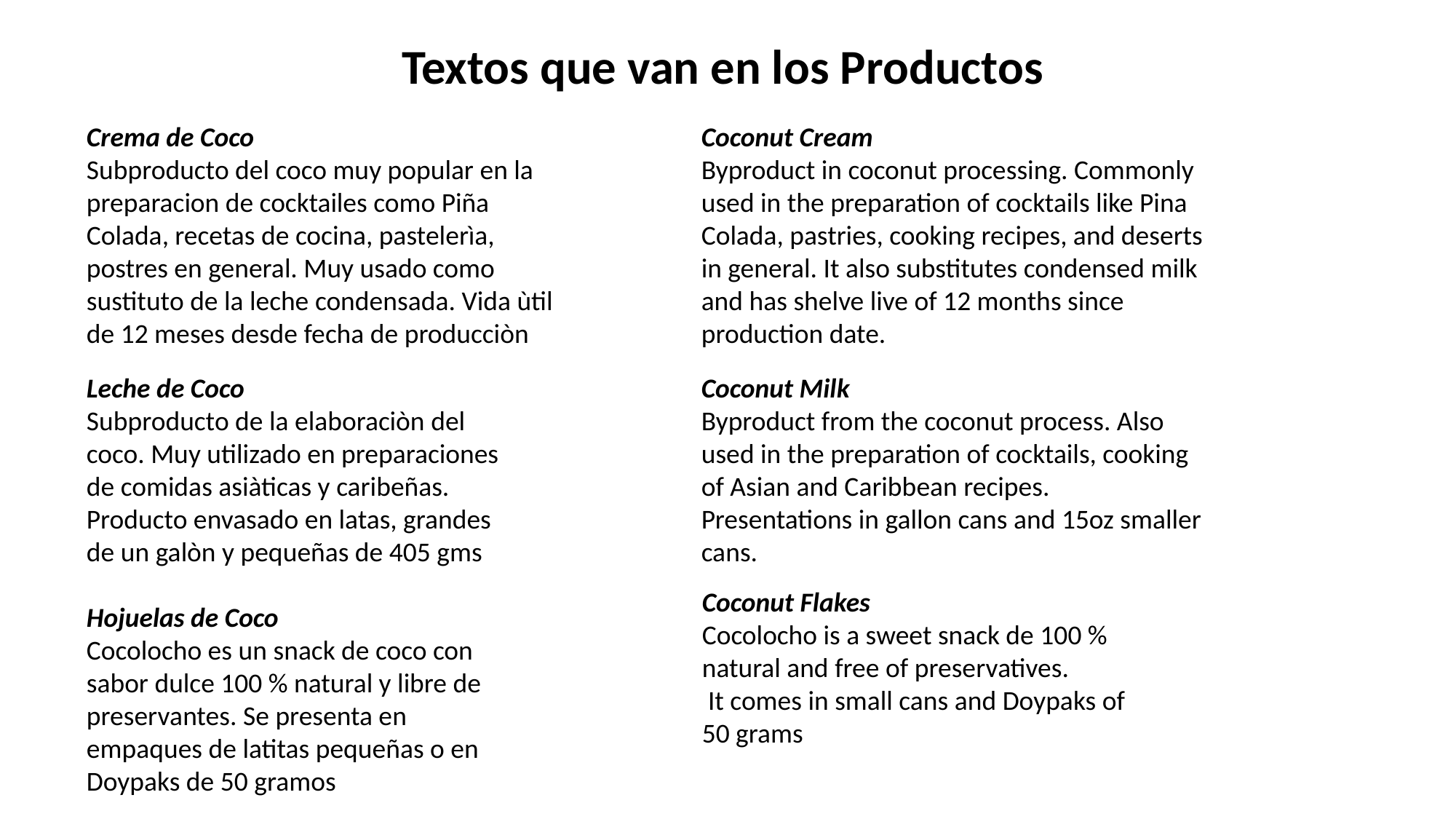

Textos que van en los Productos
Crema de Coco
Subproducto del coco muy popular en la preparacion de cocktailes como Piña Colada, recetas de cocina, pastelerìa, postres en general. Muy usado como sustituto de la leche condensada. Vida ùtil de 12 meses desde fecha de producciòn

Coconut Cream
Byproduct in coconut processing. Commonly used in the preparation of cocktails like Pina Colada, pastries, cooking recipes, and deserts in general. It also substitutes condensed milk and has shelve live of 12 months since production date.

Leche de Coco
Subproducto de la elaboraciòn del coco. Muy utilizado en preparaciones de comidas asiàticas y caribeñas. Producto envasado en latas, grandes de un galòn y pequeñas de 405 gms
Coconut Milk
Byproduct from the coconut process. Also used in the preparation of cocktails, cooking of Asian and Caribbean recipes. Presentations in gallon cans and 15oz smaller cans.
Coconut Flakes
Cocolocho is a sweet snack de 100 % natural and free of preservatives.
 It comes in small cans and Doypaks of 50 grams
Hojuelas de Coco
Cocolocho es un snack de coco con sabor dulce 100 % natural y libre de preservantes. Se presenta en empaques de latitas pequeñas o en Doypaks de 50 gramos